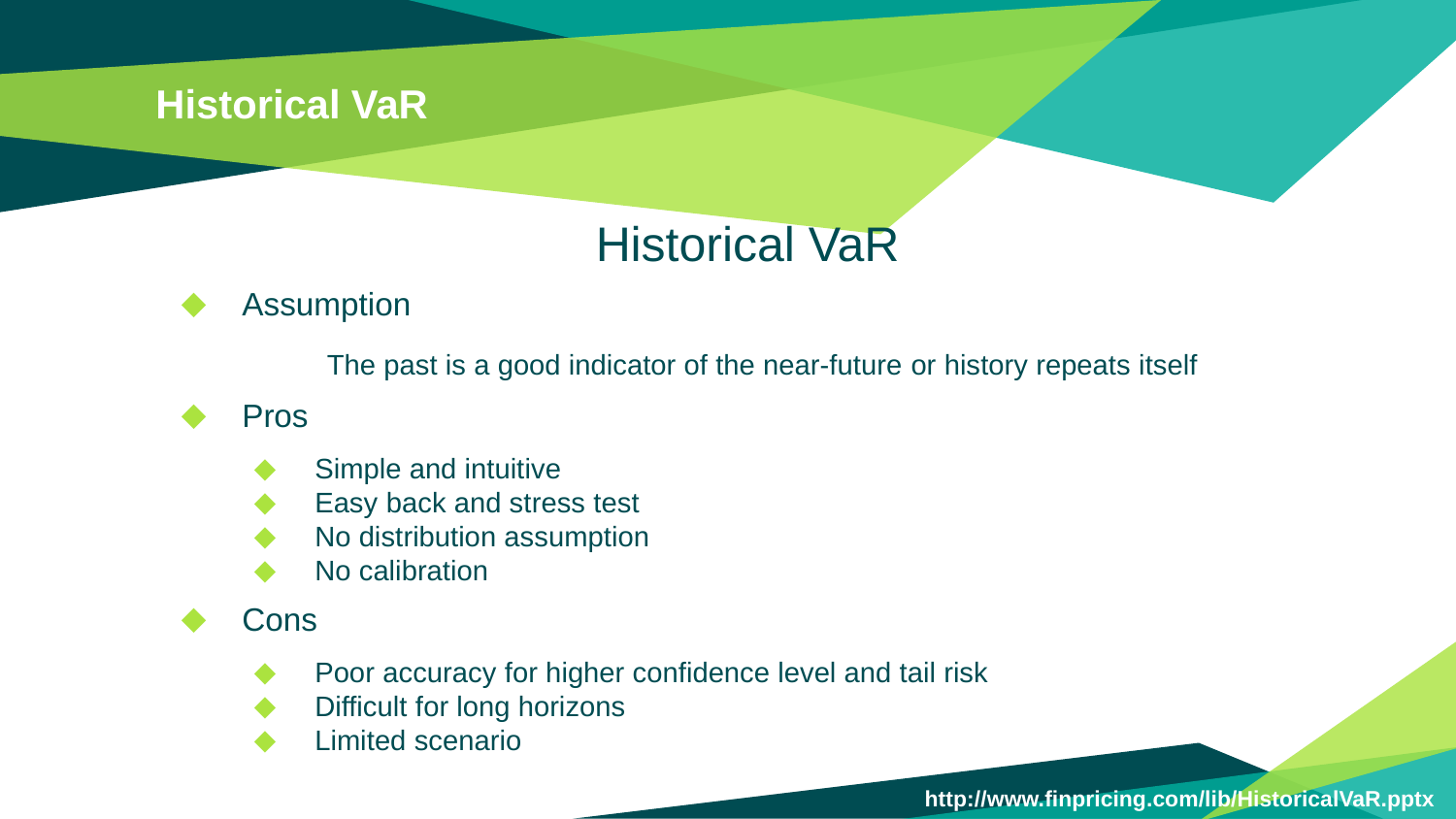

# Historical VaR
Historical VaR
Assumption
	The past is a good indicator of the near-future or history repeats itself
Pros

Simple and intuitive
Easy back and stress test
No distribution assumption
No calibration
Cons

Poor accuracy for higher confidence level and tail risk
Difficult for long horizons
Limited scenario

http://www.finpricing.com/lib/HistoricalVaR.pptx